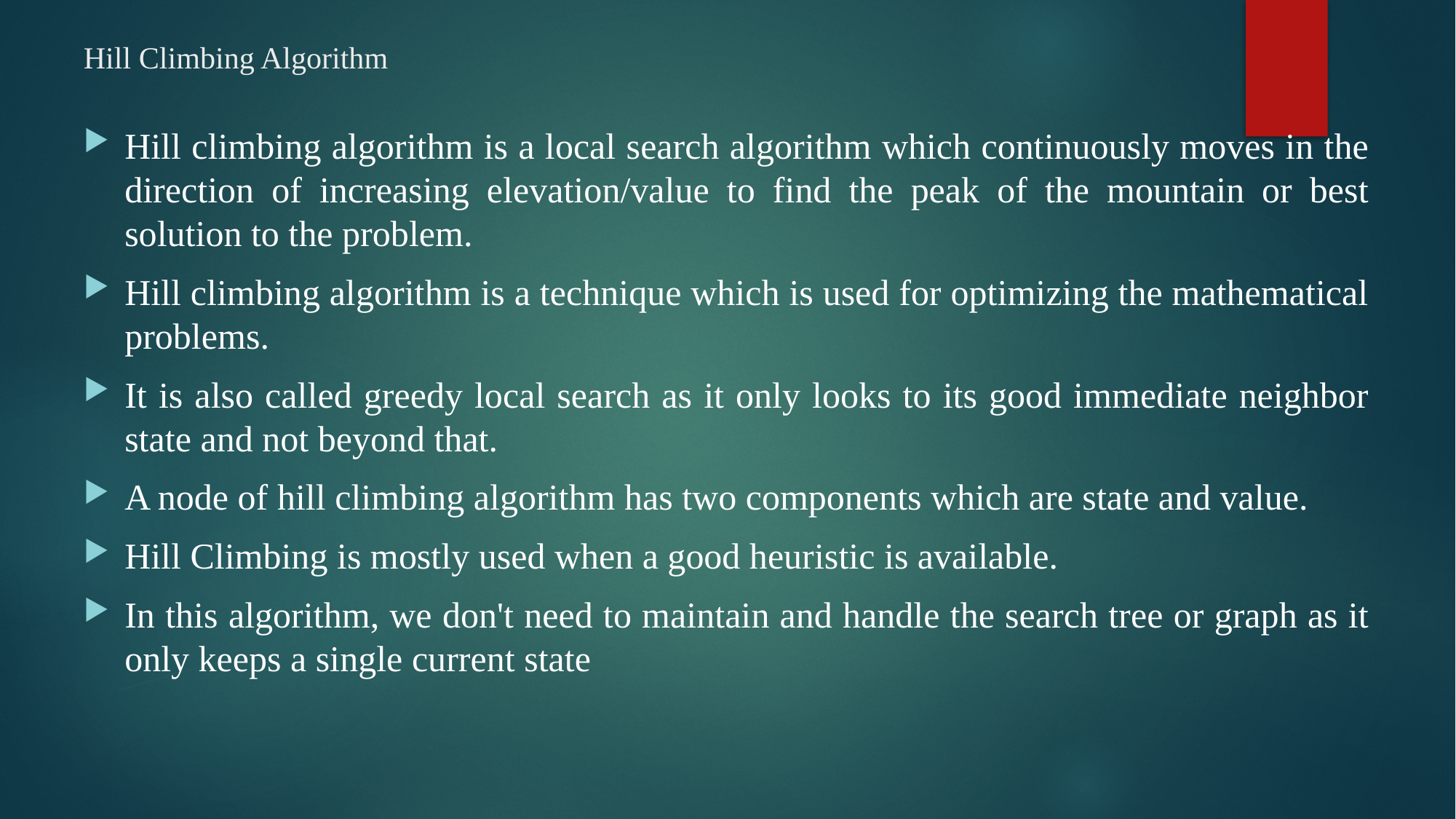

# Hill Climbing Algorithm
Hill climbing algorithm is a local search algorithm which continuously moves in the direction of increasing elevation/value to find the peak of the mountain or best solution to the problem.
Hill climbing algorithm is a technique which is used for optimizing the mathematical problems.
It is also called greedy local search as it only looks to its good immediate neighbor state and not beyond that.
A node of hill climbing algorithm has two components which are state and value.
Hill Climbing is mostly used when a good heuristic is available.
In this algorithm, we don't need to maintain and handle the search tree or graph as it only keeps a single current state